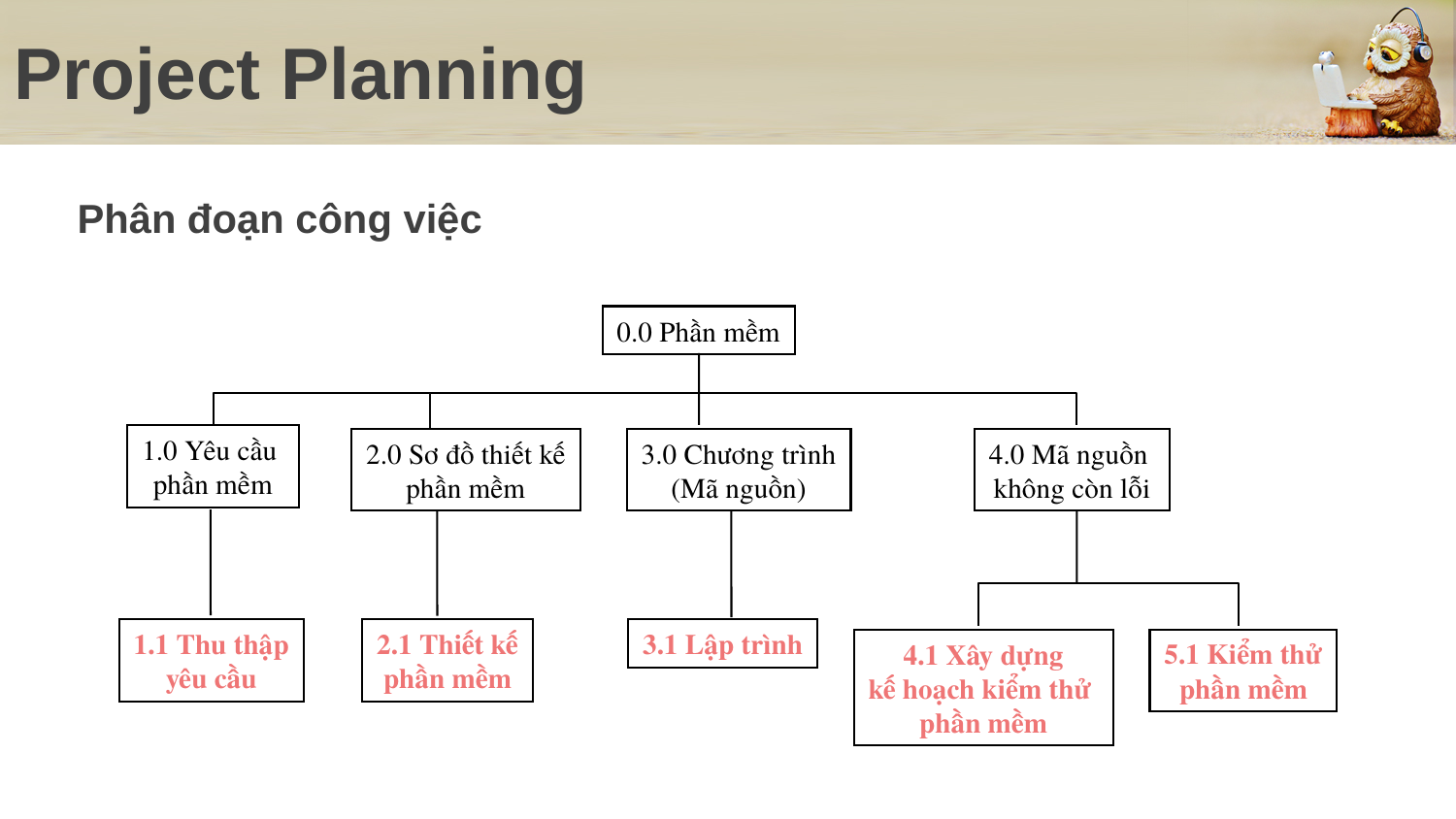

# Project Planning
Phân đoạn công việc
0.0 Phần mềm

1.0 Yêu cầu
phần mềm
2.0 Sơ đồ thiết kế
phần mềm
3.0 Chương trình
(Mã nguồn)
4.0 Mã nguồn
không còn lỗi

1.1 Thu thập
yêu cầu
2.1 Thiết kế
phần mềm
3.1 Lập trình
5.1 Kiểm thử
phần mềm
4.1 Xây dựng
kế hoạch kiểm thử
phần mềm